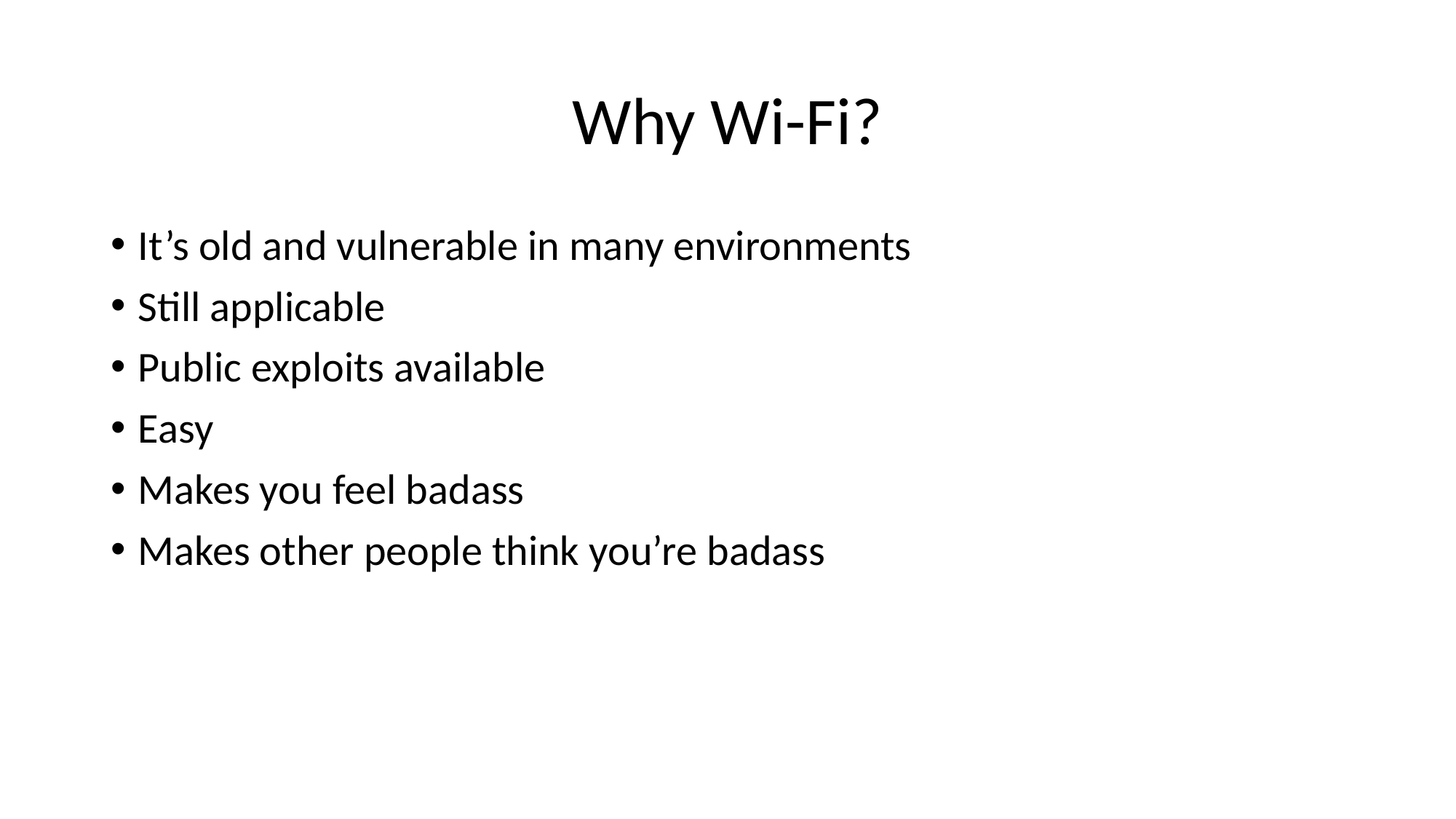

# Why Wi-Fi?
It’s old and vulnerable in many environments
Still applicable
Public exploits available
Easy
Makes you feel badass
Makes other people think you’re badass